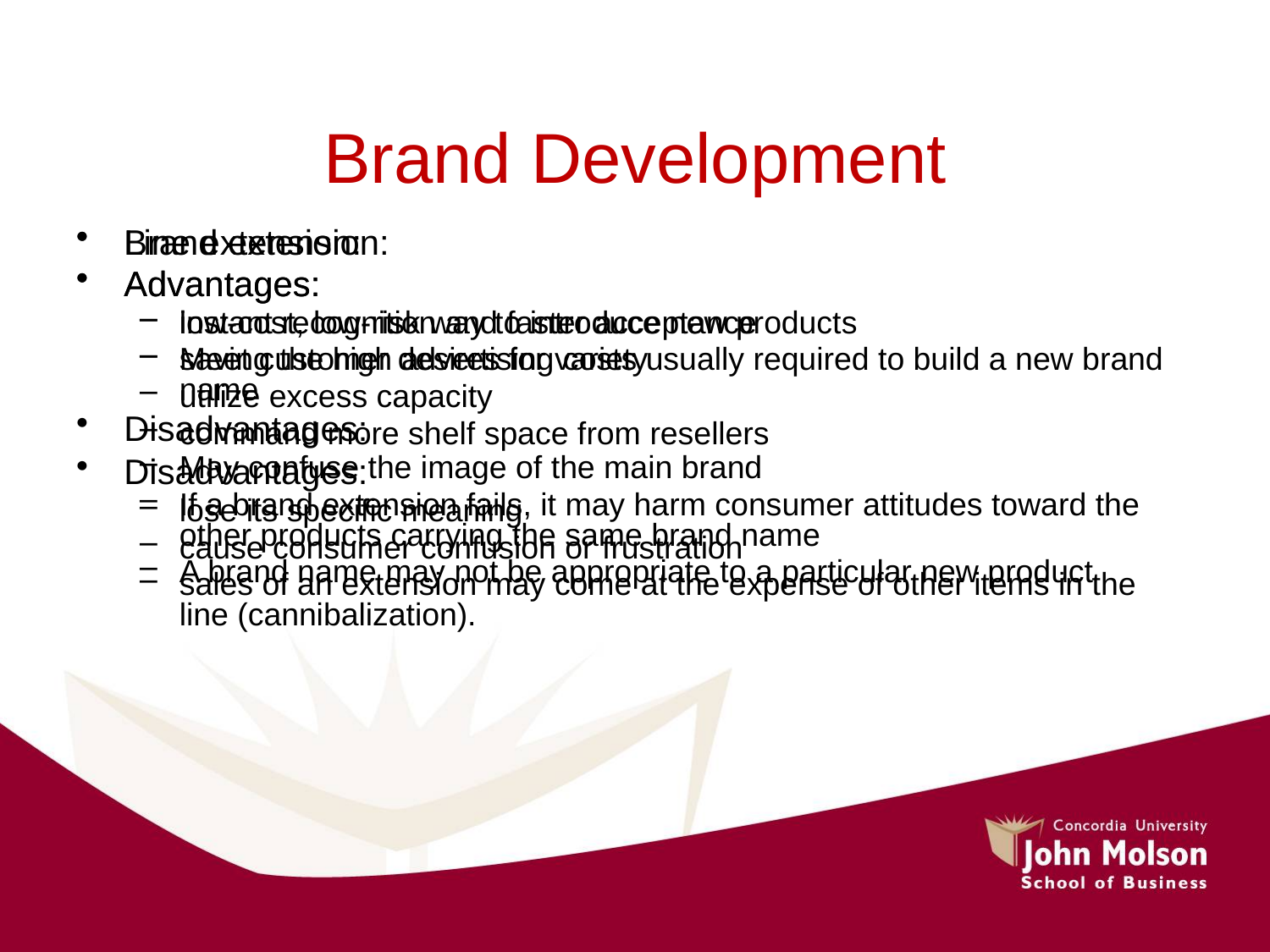

# Brand Development
Line extension:
Advantages:
low-cost, low-risk way to introduce new products
Meet customer desires for variety
utilize excess capacity
command more shelf space from resellers
Disadvantages:
lose its specific meaning
cause consumer confusion or frustration
sales of an extension may come at the expense of other items in the line (cannibalization).
Brand extension:
Advantages:
instant recognition and faster acceptance
saving the high advertising costs usually required to build a new brand name
Disadvantages:
May confuse the image of the main brand
If a brand extension fails, it may harm consumer attitudes toward the other products carrying the same brand name
A brand name may not be appropriate to a particular new product